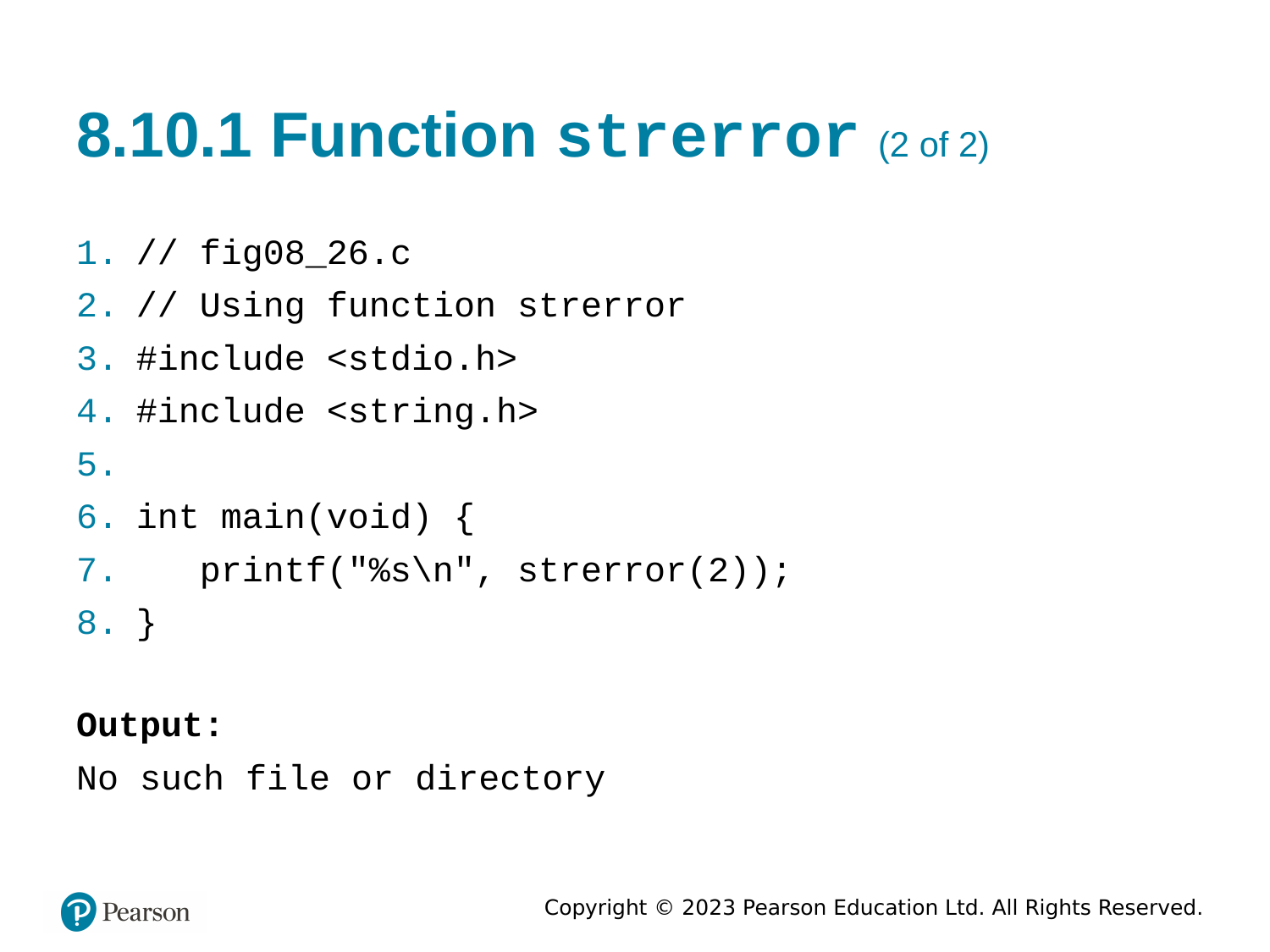

# 8.10.1 Function strerror (2 of 2)
// fig08_26.c
// Using function strerror
#include <stdio.h>
#include <string.h>

int main(void) {
   printf("%s\n", strerror(2));
}
Output:
No such file or directory